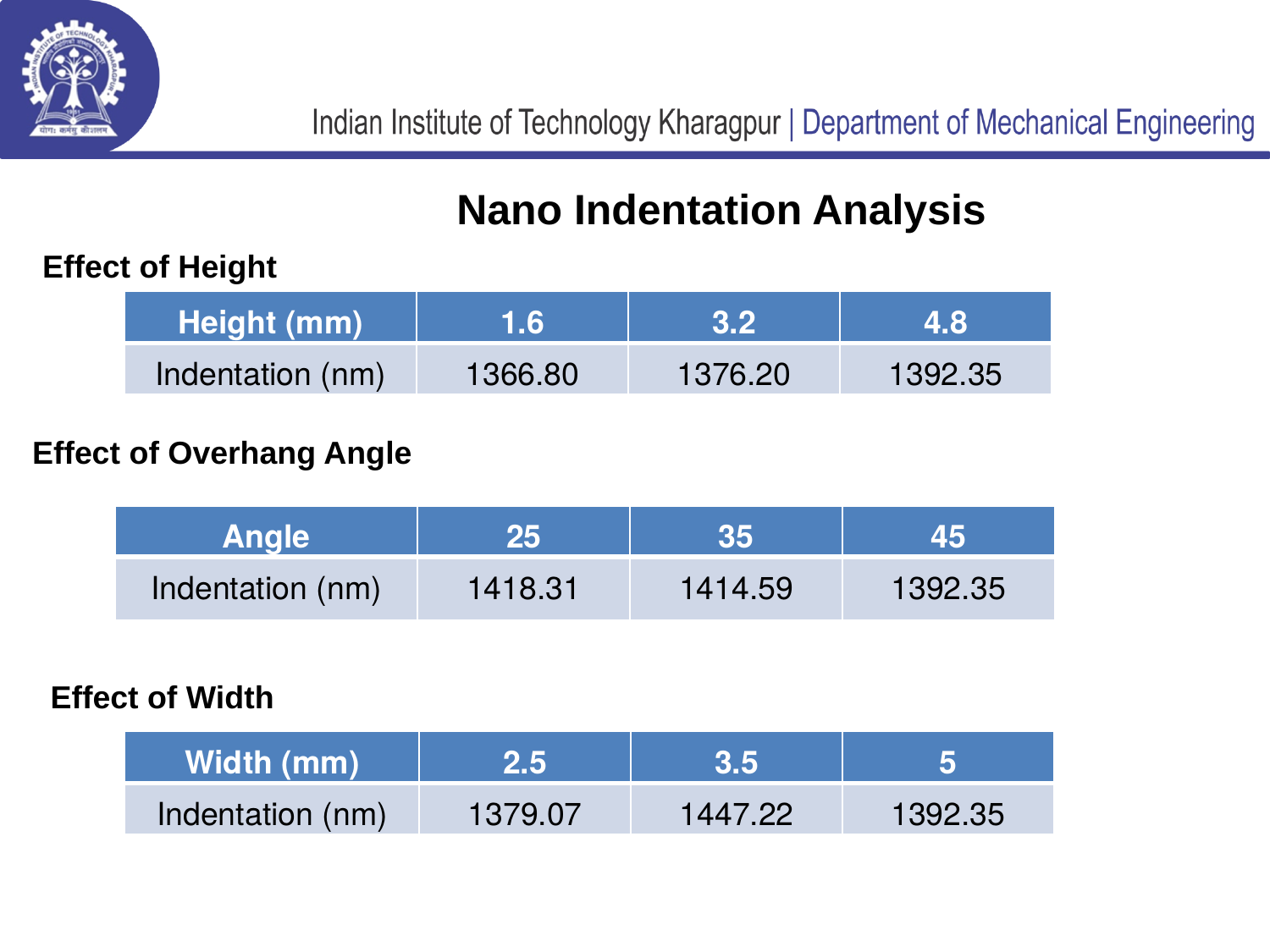

Nano Indentation Analysis
Effect of Height
| Height (mm) | 1.6 | 3.2 | 4.8 |
| --- | --- | --- | --- |
| Indentation (nm) | 1366.80 | 1376.20 | 1392.35 |
Effect of Overhang Angle
| Angle | 25 | 35 | 45 |
| --- | --- | --- | --- |
| Indentation (nm) | 1418.31 | 1414.59 | 1392.35 |
Effect of Width
| Width (mm) | 2.5 | 3.5 | 5 |
| --- | --- | --- | --- |
| Indentation (nm) | 1379.07 | 1447.22 | 1392.35 |

8